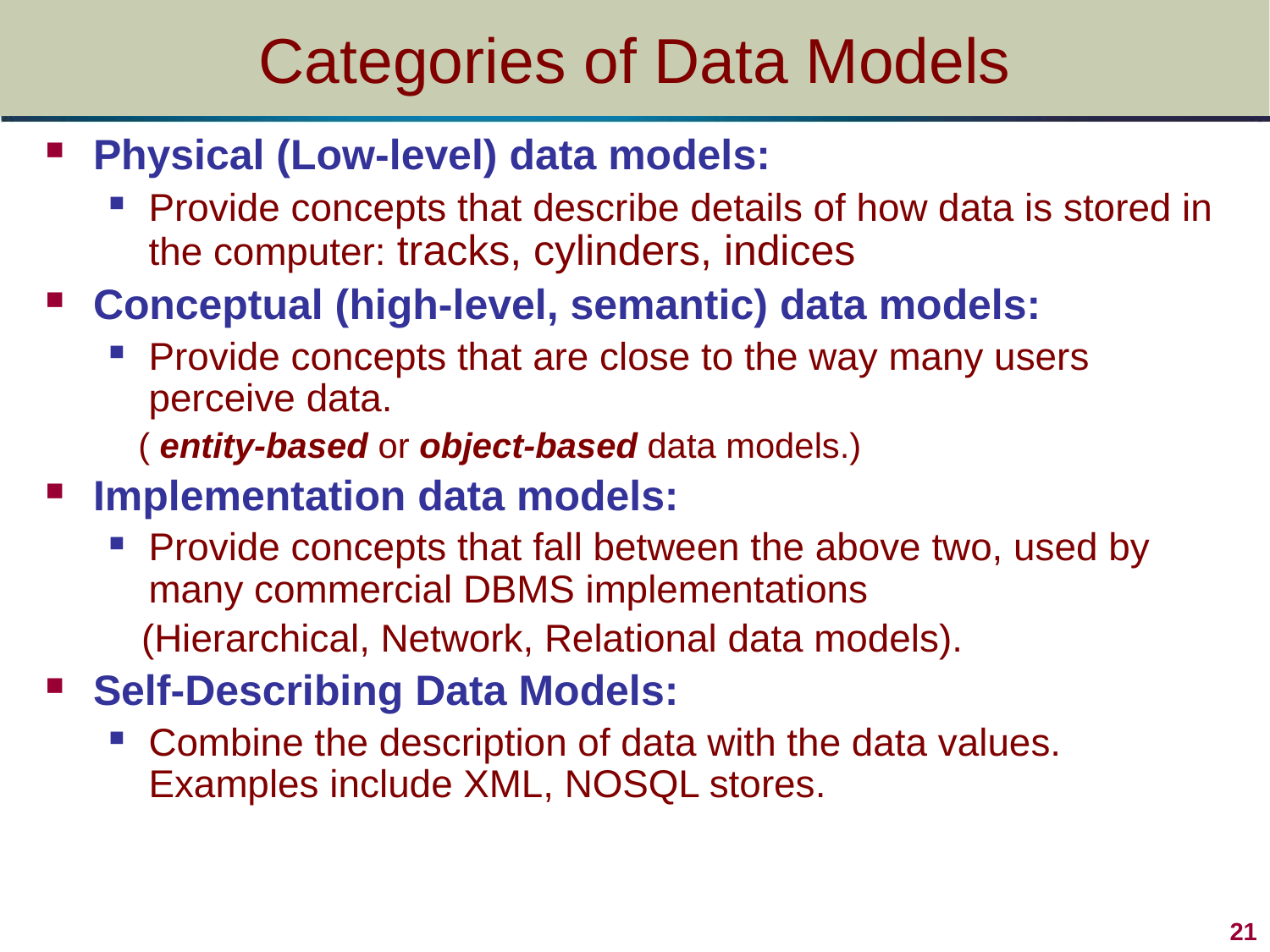

# Categories of Data Models
Physical (Low-level) data models:
Provide concepts that describe details of how data is stored in the computer: tracks, cylinders, indices
Conceptual (high-level, semantic) data models:
Provide concepts that are close to the way many users perceive data.
   ( entity-based or object-based data models.)
Implementation data models:
Provide concepts that fall between the above two, used by many commercial DBMS implementations
   (Hierarchical, Network, Relational data models).
Self-Describing Data Models:
Combine the description of data with the data values. Examples include XML, NOSQL stores.

21